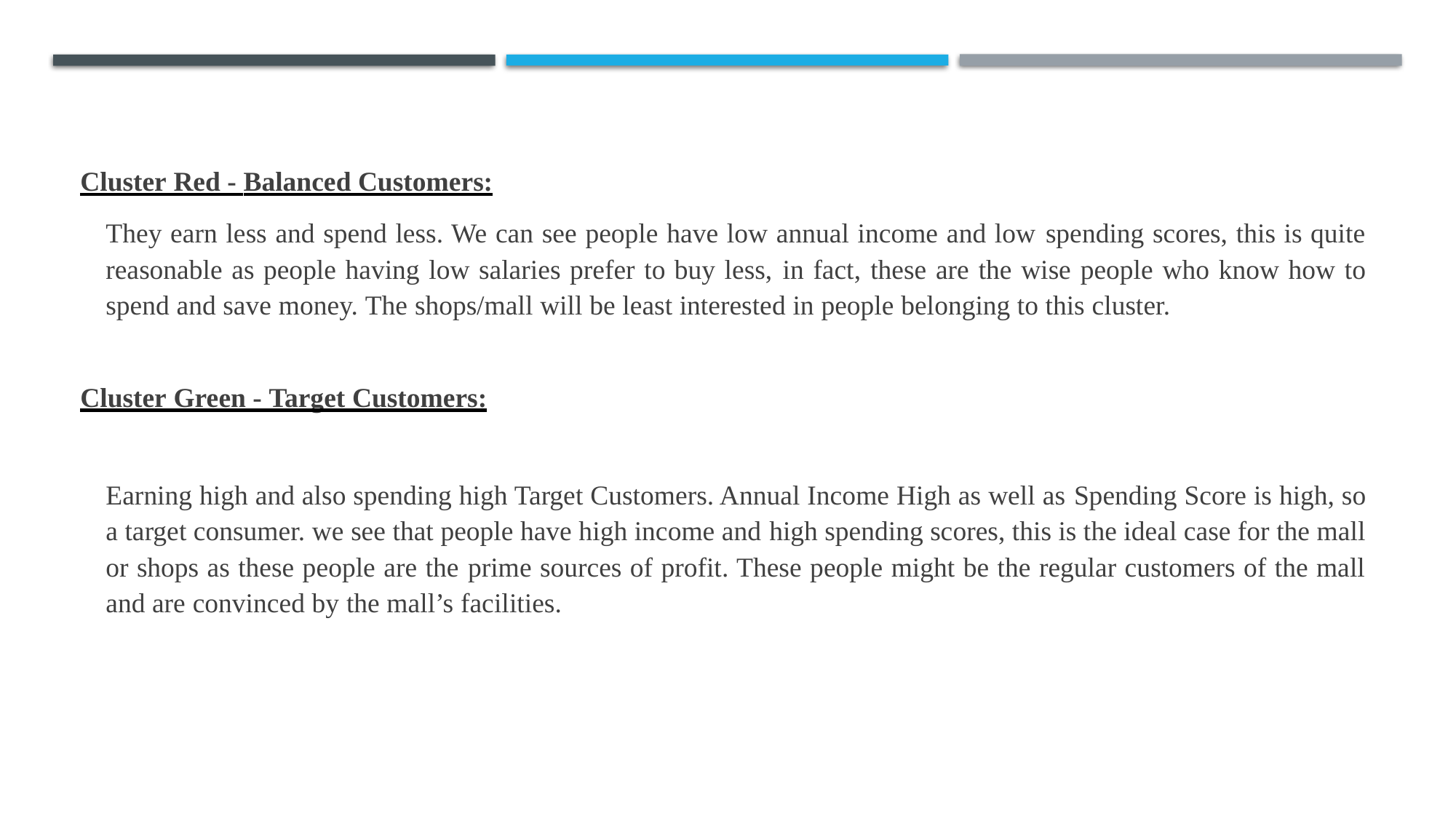

Cluster Red - Balanced Customers:
They earn less and spend less. We can see people have low annual income and low spending scores, this is quite reasonable as people having low salaries prefer to buy less, in fact, these are the wise people who know how to spend and save money. The shops/mall will be least interested in people belonging to this cluster.

Cluster Green - Target Customers:

Earning high and also spending high Target Customers. Annual Income High as well as Spending Score is high, so a target consumer. we see that people have high income and high spending scores, this is the ideal case for the mall or shops as these people are the prime sources of profit. These people might be the regular customers of the mall and are convinced by the mall’s facilities.